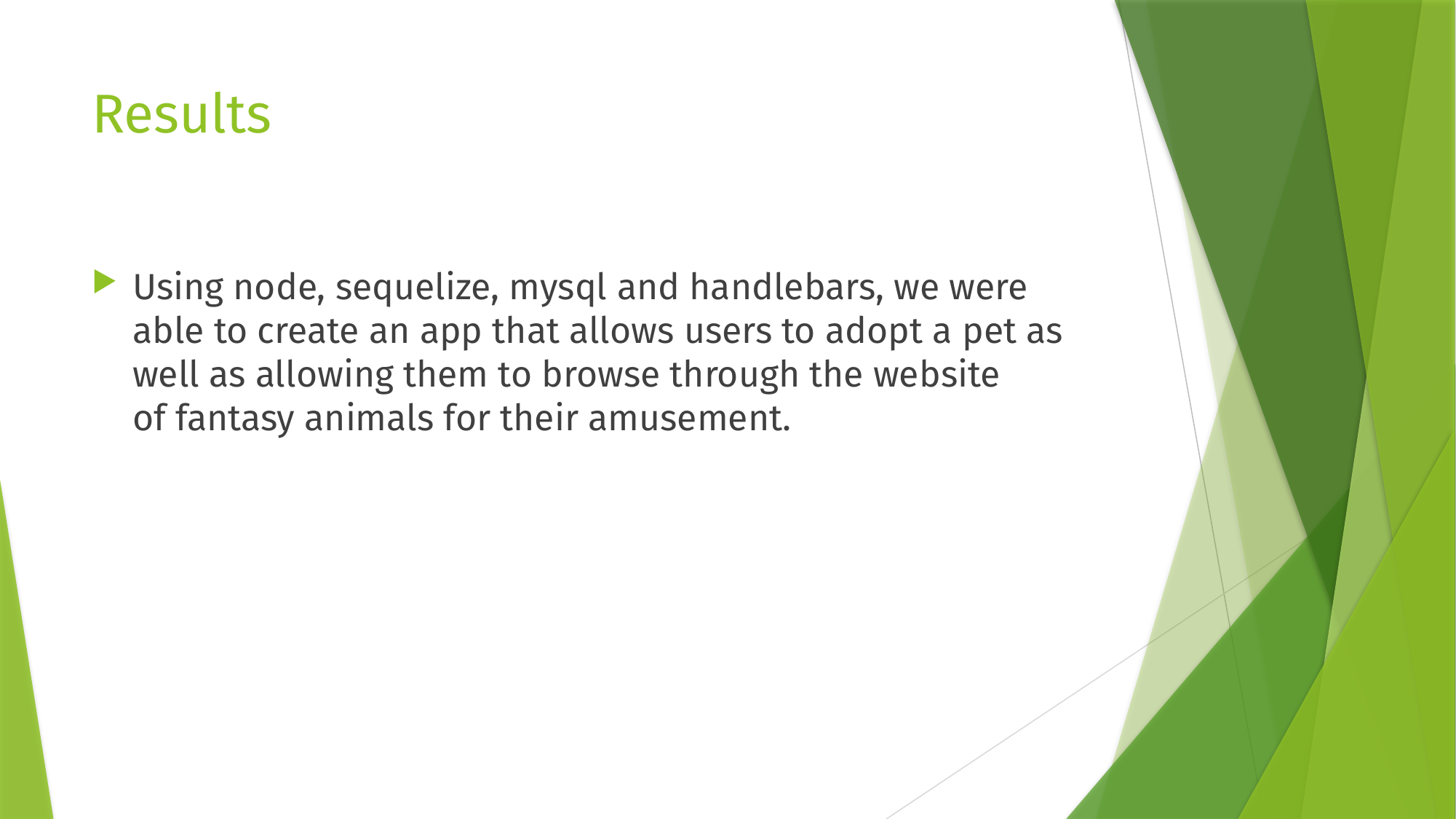

# Results
Using node, sequelize, mysql and handlebars, we were able to create an app that allows users to adopt a pet as well as allowing them to browse through the website of fantasy animals for their amusement.